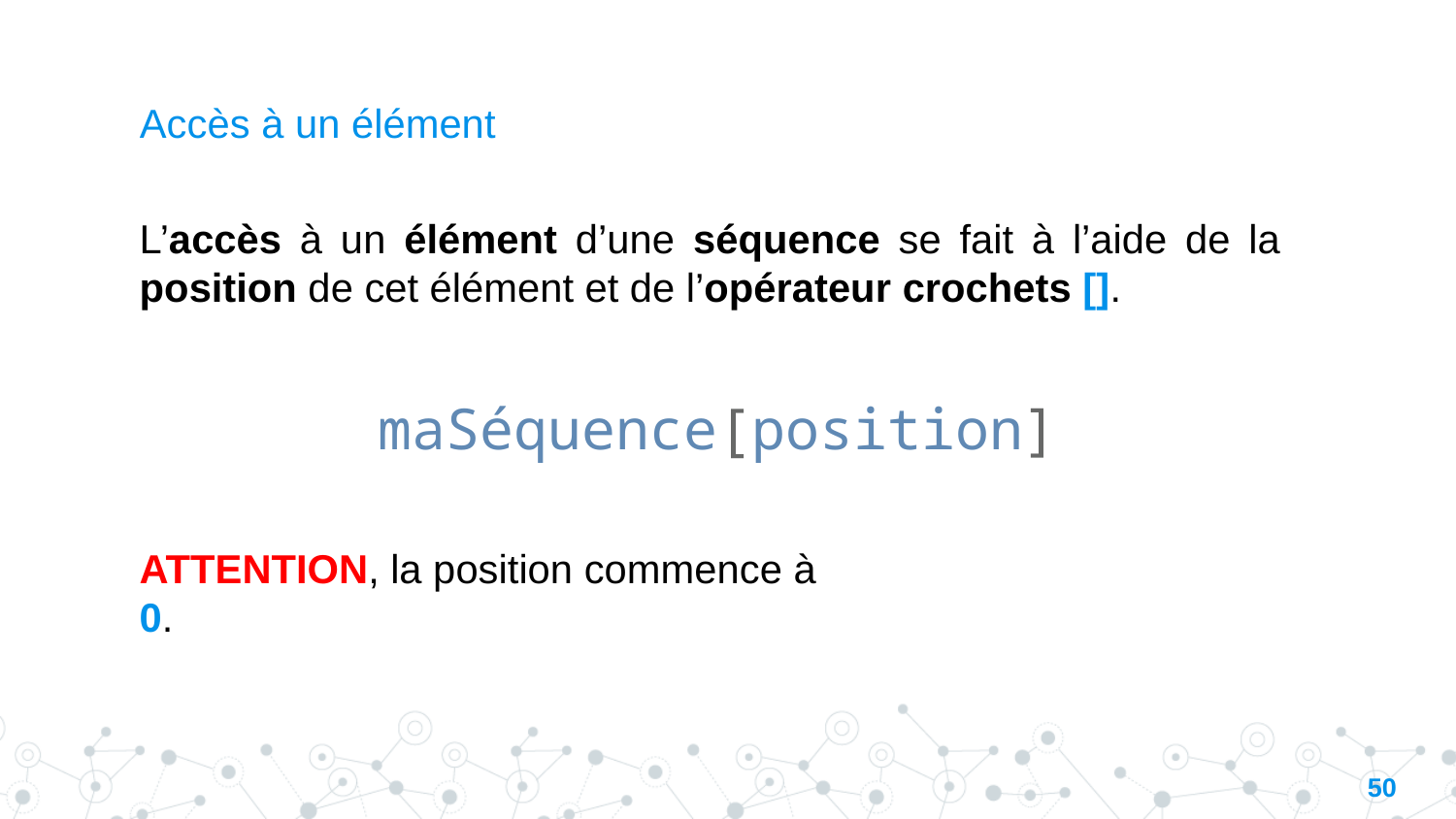

# Accès à un élément
L’accès à un élément d’une séquence se fait à l’aide de la position de cet élément et de l’opérateur crochets [].
maSéquence[position]
ATTENTION, la position commence à 0.
50